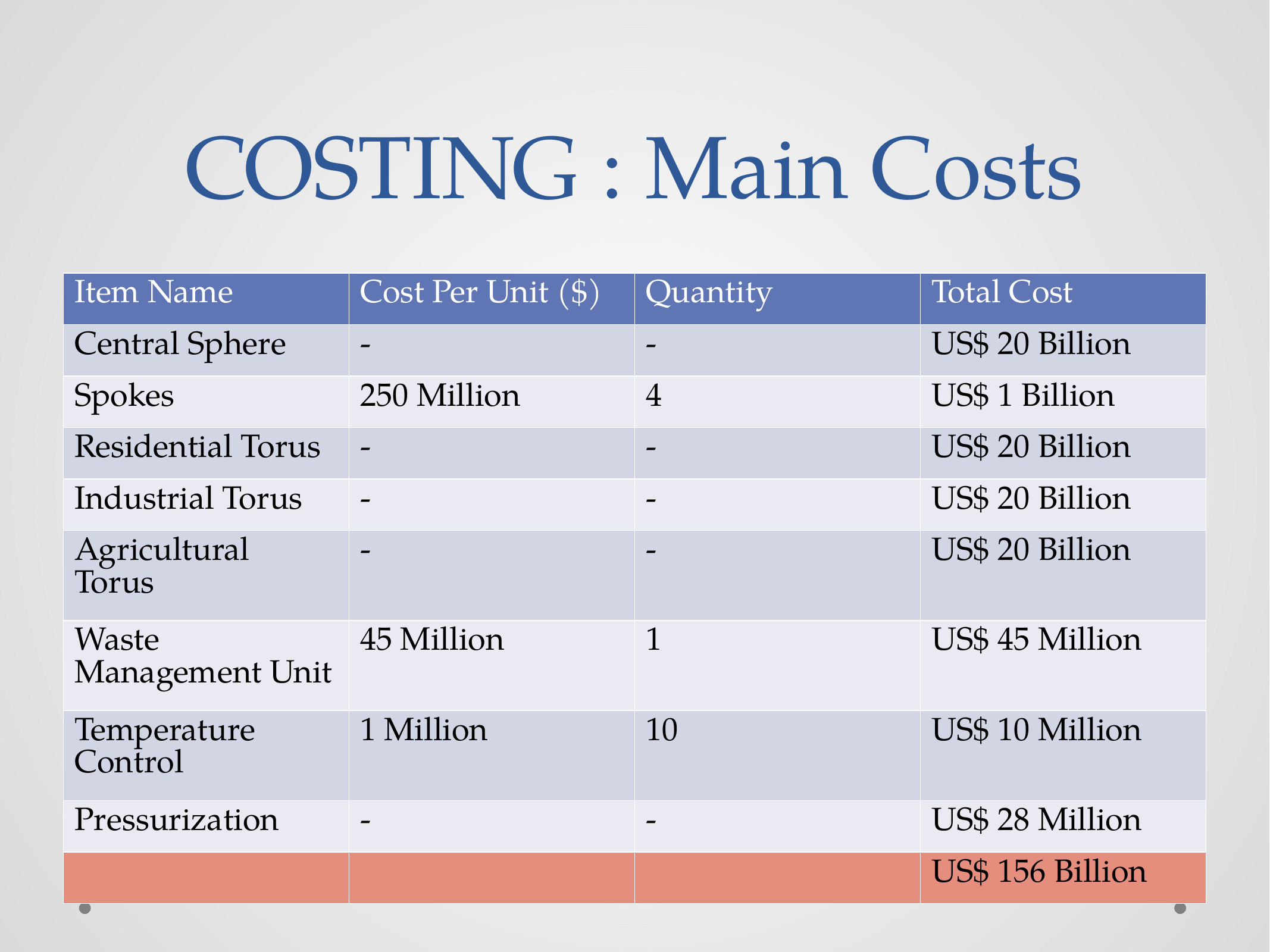

# COSTING : Main Costs
| Item Name | Cost Per Unit ($) | Quantity | Total Cost |
| --- | --- | --- | --- |
| Central Sphere | - | - | US$ 20 Billion |
| Spokes | 250 Million | 4 | US$ 1 Billion |
| Residential Torus | - | - | US$ 20 Billion |
| Industrial Torus | - | - | US$ 20 Billion |
| Agricultural Torus | - | - | US$ 20 Billion |
| Waste Management Unit | 45 Million | 1 | US$ 45 Million |
| Temperature Control | 1 Million | 10 | US$ 10 Million |
| Pressurization | - | - | US$ 28 Million |
|  |  |  | US$ 156 Billion |